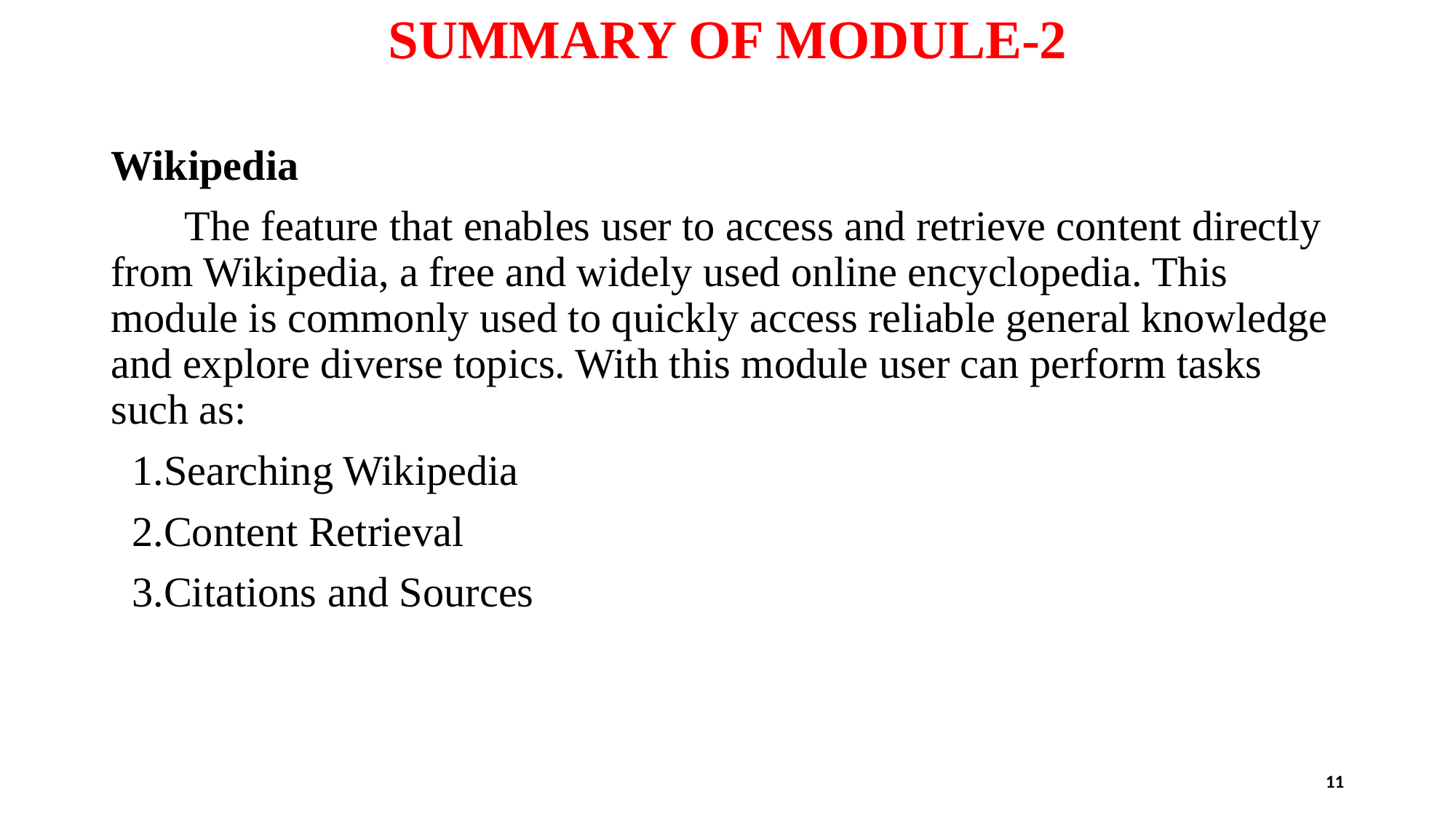

# SUMMARY OF MODULE-2
Wikipedia
       The feature that enables user to access and retrieve content directly from Wikipedia, a free and widely used online encyclopedia. This module is commonly used to quickly access reliable general knowledge and explore diverse topics. With this module user can perform tasks such as:
  1.Searching Wikipedia
  2.Content Retrieval
  3.Citations and Sources
11